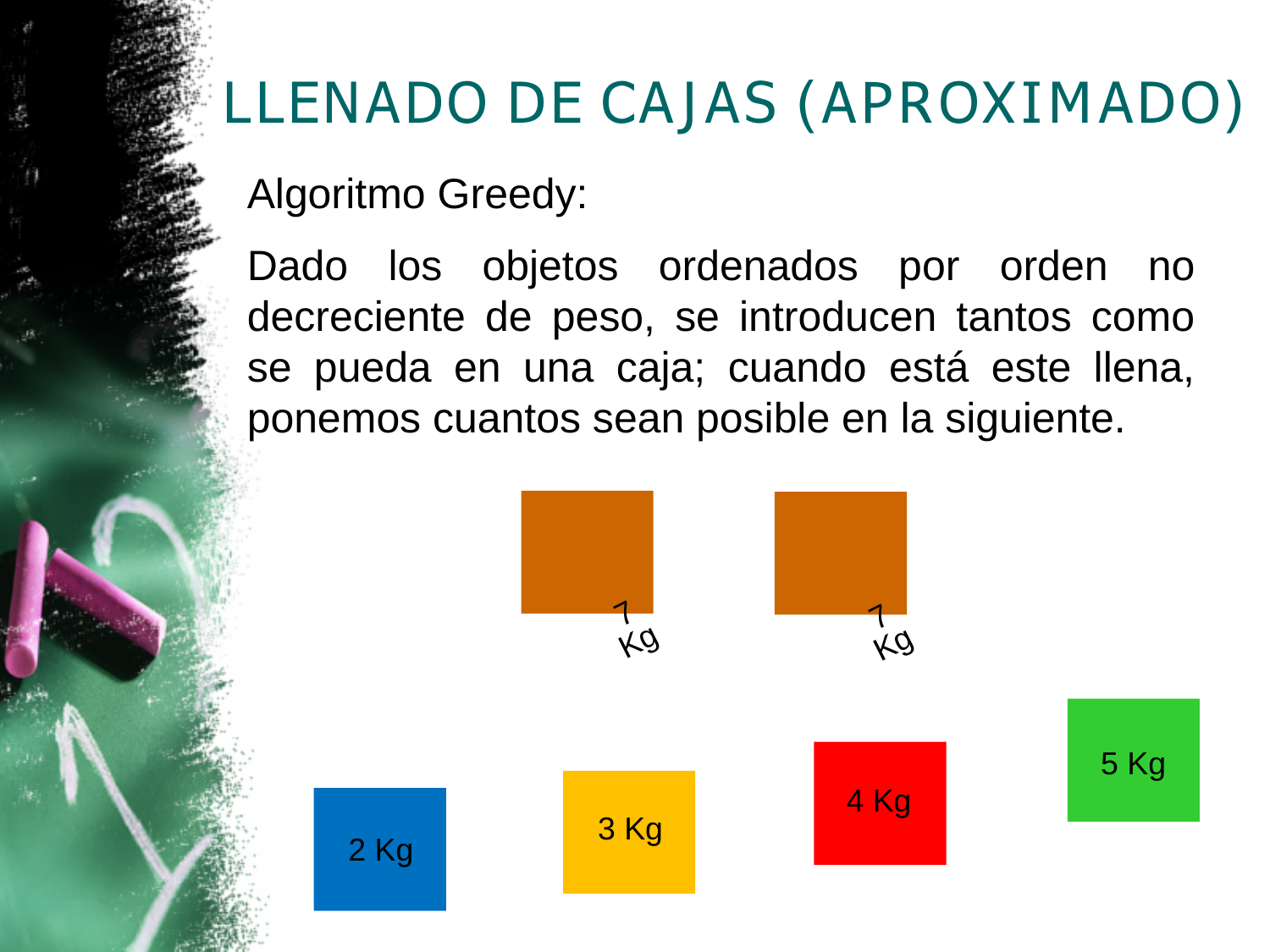

# LLENADO DE CAJAS (APROXIMADO)
Algoritmo Greedy:
Dado los objetos ordenados por orden no decreciente de peso, se introducen tantos como se pueda en una caja; cuando está este llena, ponemos cuantos sean posible en la siguiente.

7 Kg

7 Kg

5 Kg

4 Kg

3 Kg

2 Kg